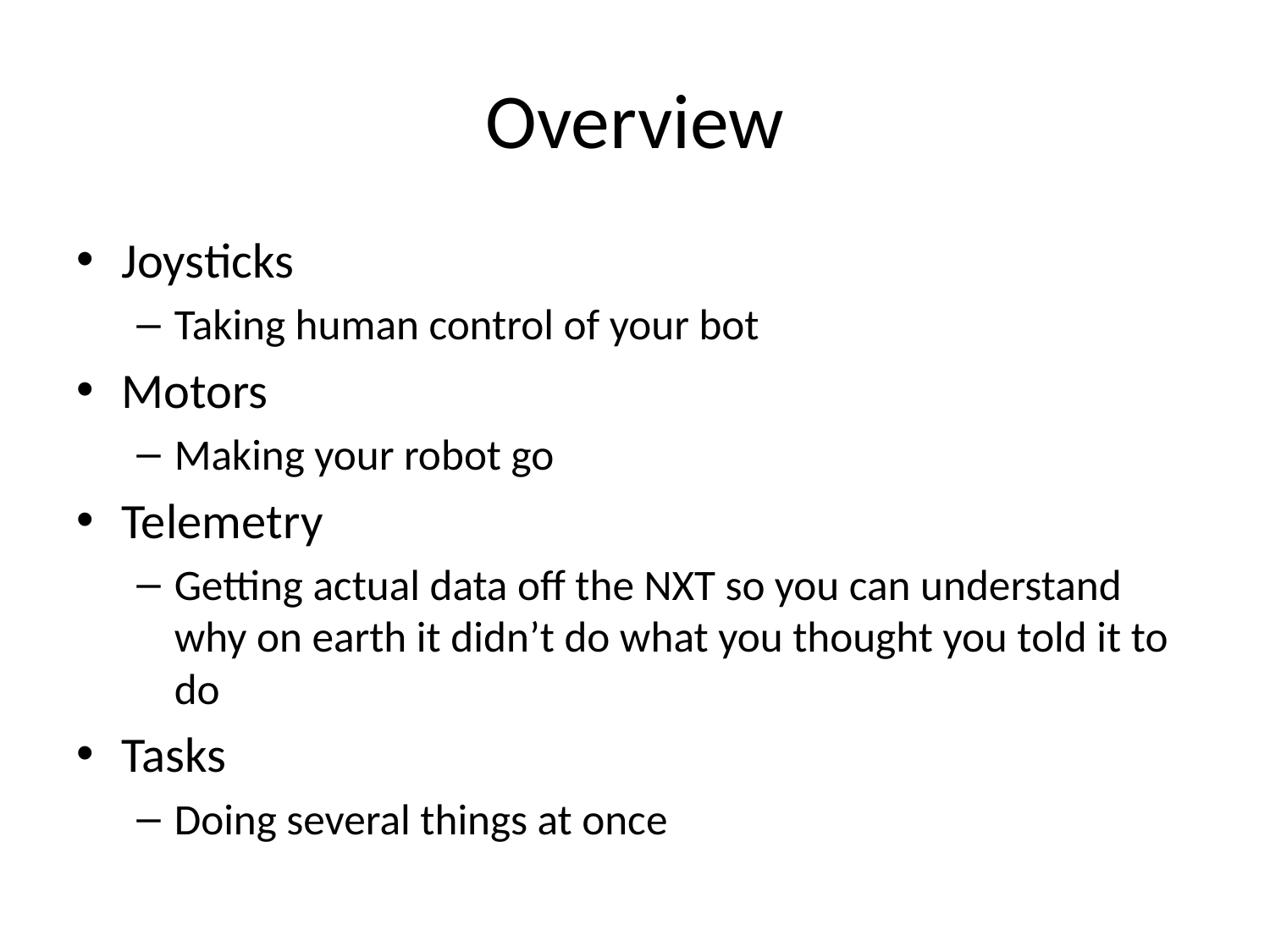

# Overview
Joysticks
Taking human control of your bot
Motors
Making your robot go
Telemetry
Getting actual data off the NXT so you can understand why on earth it didn’t do what you thought you told it to do
Tasks
Doing several things at once